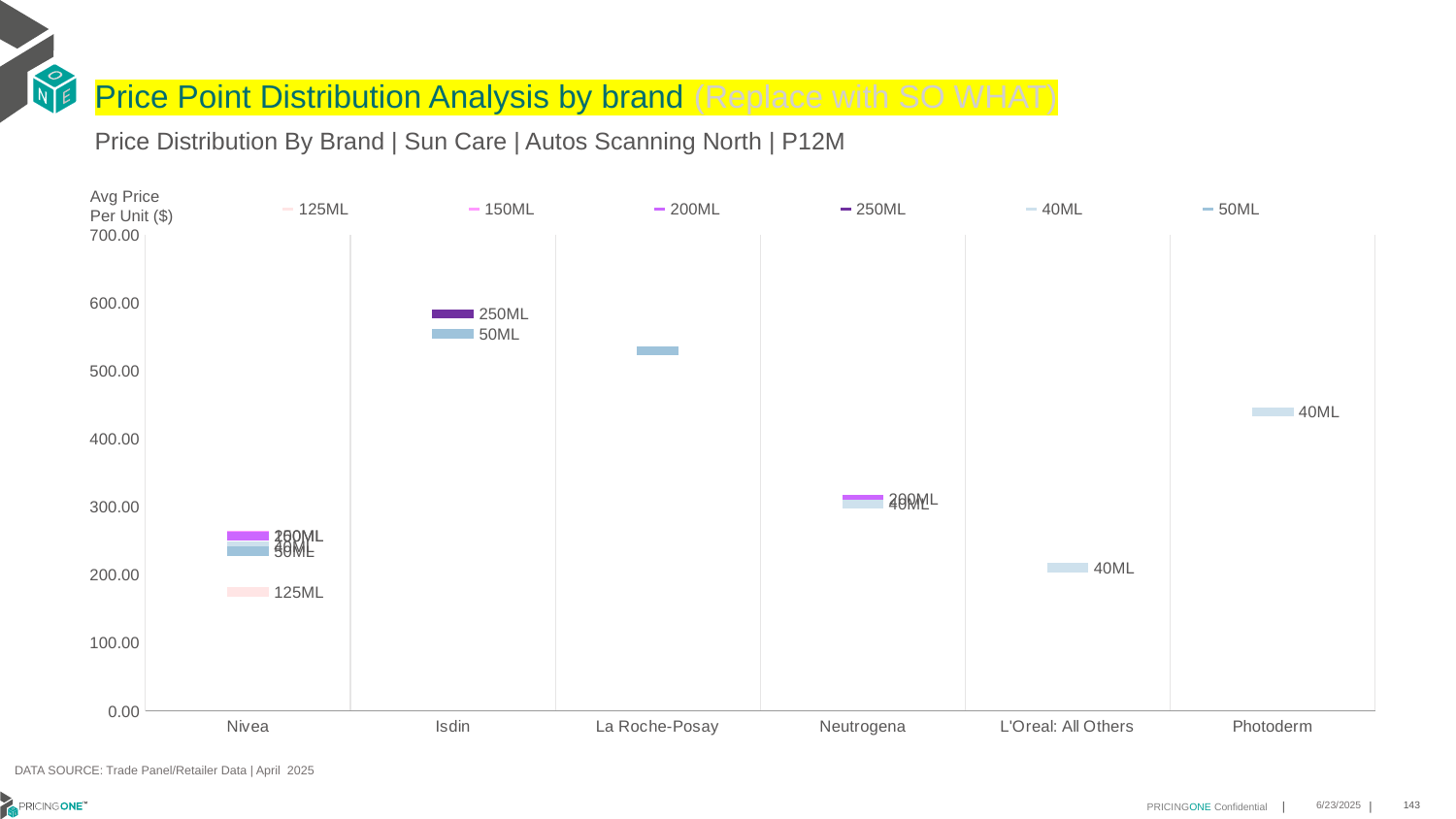

# Price Point Distribution Analysis by brand (Replace with SO WHAT)
Price Distribution By Brand | Sun Care | Autos Scanning North | P12M

### Chart

| Category | 125ML | 150ML | 200ML | 250ML | 40ML | 50ML |
|---|---|---|---|---|---|---|
| Nivea | 174.9782 | 257.7813 | 257.11 | None | 242.1233 | 234.9959 |
| Isdin | None | None | None | 584.0304 | None | 554.5367 |
| La Roche-Posay | None | None | None | None | None | 529.6068 |
| Neutrogena | None | None | 311.4334 | None | 304.4008 | None |
| L'Oreal: All Others | None | None | None | None | 210.888 | None |
| Photoderm | None | None | None | None | 439.8846 | None |
Avg Price
Per Unit ($)
DATA SOURCE: Trade Panel/Retailer Data | April  2025
6/23/2025
143